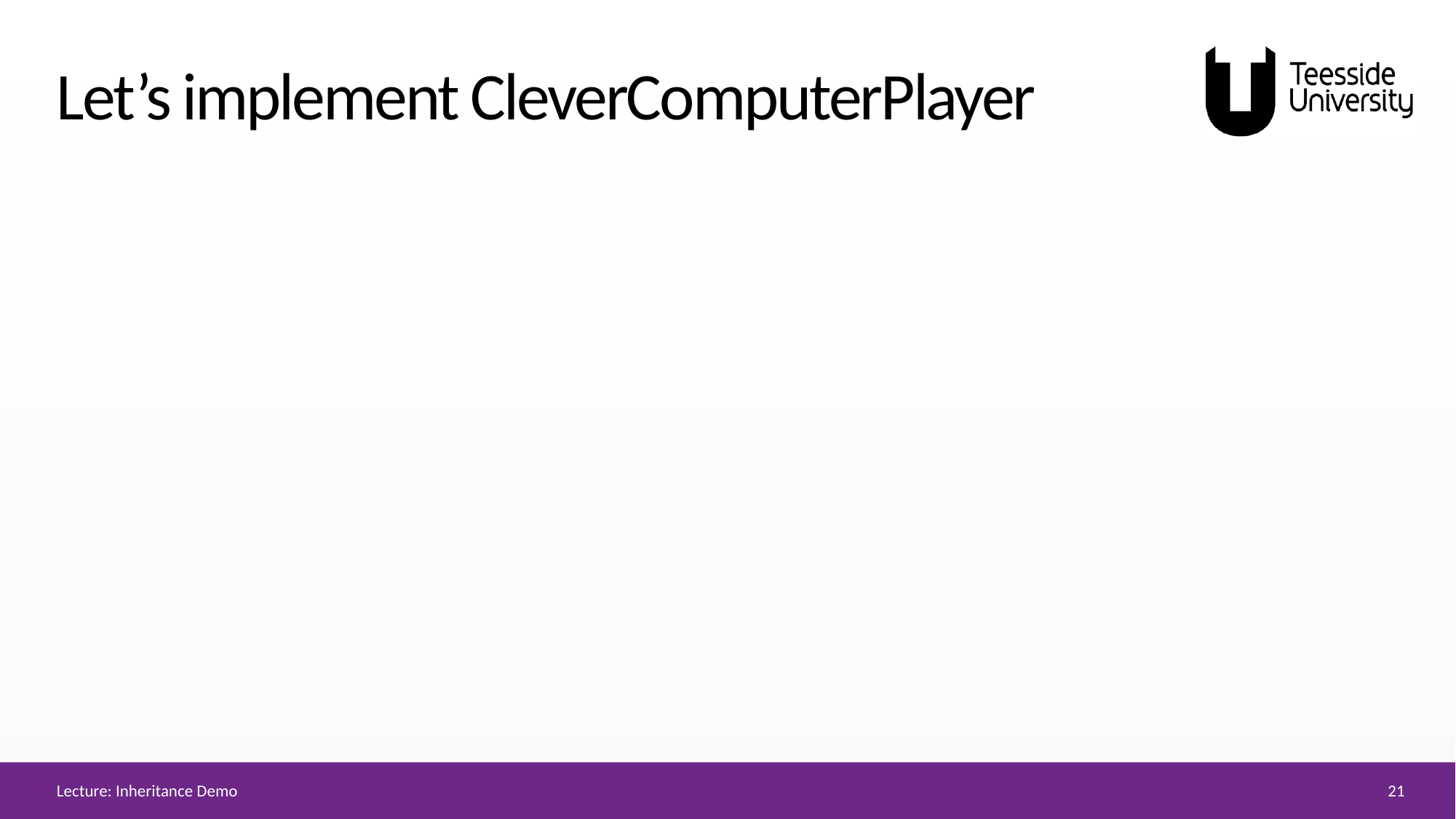

# Let’s implement CleverComputerPlayer

21
Lecture: Inheritance Demo